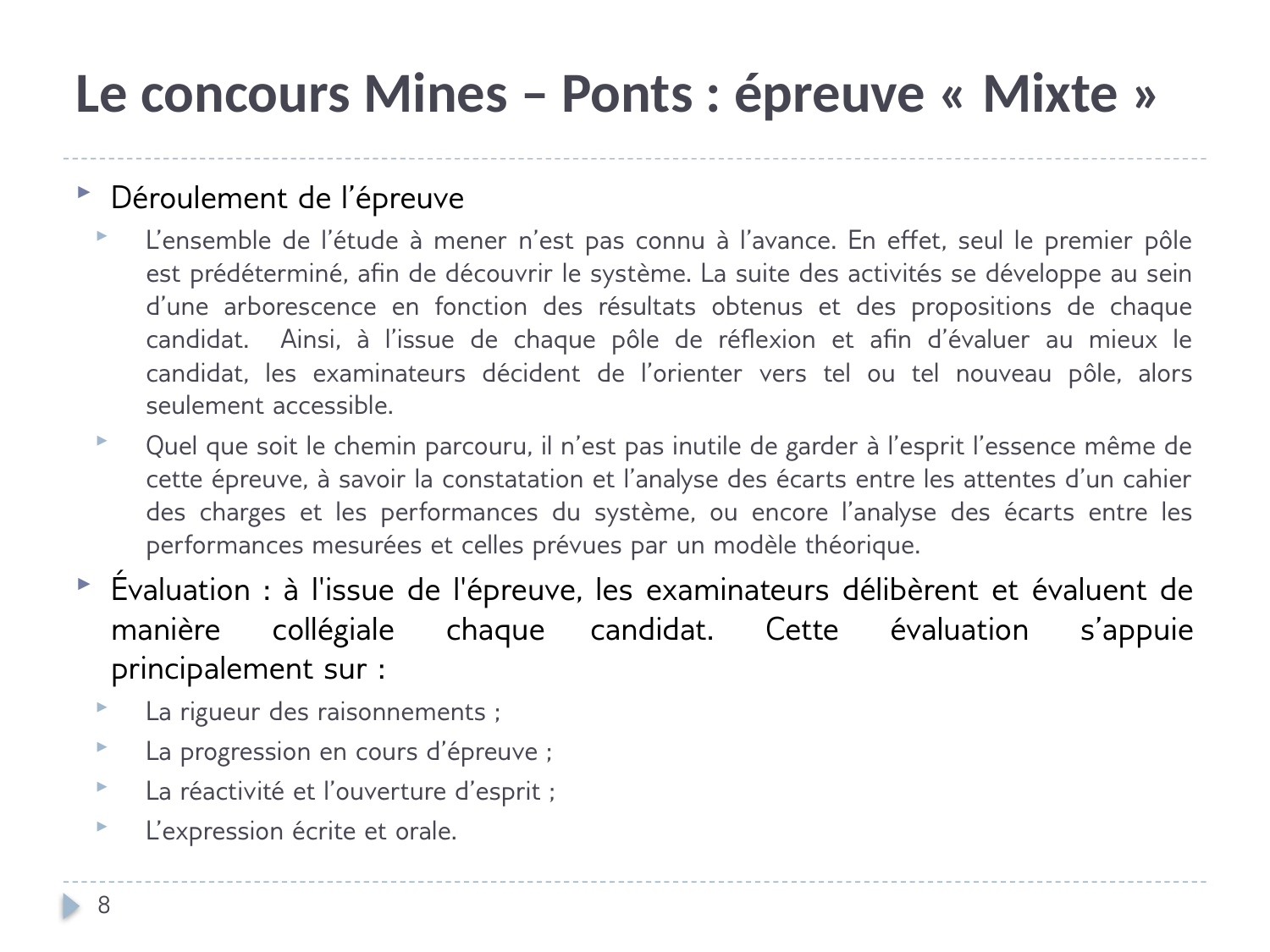

# Le concours Mines – Ponts : épreuve « Mixte »
Déroulement de l’épreuve
L’ensemble de l’étude à mener n’est pas connu à l’avance. En effet, seul le premier pôle est prédéterminé, afin de découvrir le système. La suite des activités se développe au sein d’une arborescence en fonction des résultats obtenus et des propositions de chaque candidat.  Ainsi, à l’issue de chaque pôle de réflexion et afin d’évaluer au mieux le candidat, les examinateurs décident de l’orienter vers tel ou tel nouveau pôle, alors seulement accessible.
Quel que soit le chemin parcouru, il n’est pas inutile de garder à l’esprit l’essence même de cette épreuve, à savoir la constatation et l’analyse des écarts entre les attentes d’un cahier des charges et les performances du système, ou encore l’analyse des écarts entre les performances mesurées et celles prévues par un modèle théorique.
Évaluation : à l'issue de l'épreuve, les examinateurs délibèrent et évaluent de manière collégiale chaque	candidat. Cette évaluation s’appuie principalement sur :
La rigueur des raisonnements ;
La progression en cours d’épreuve ;
La réactivité et l’ouverture d’esprit ;
L’expression écrite et orale.
8